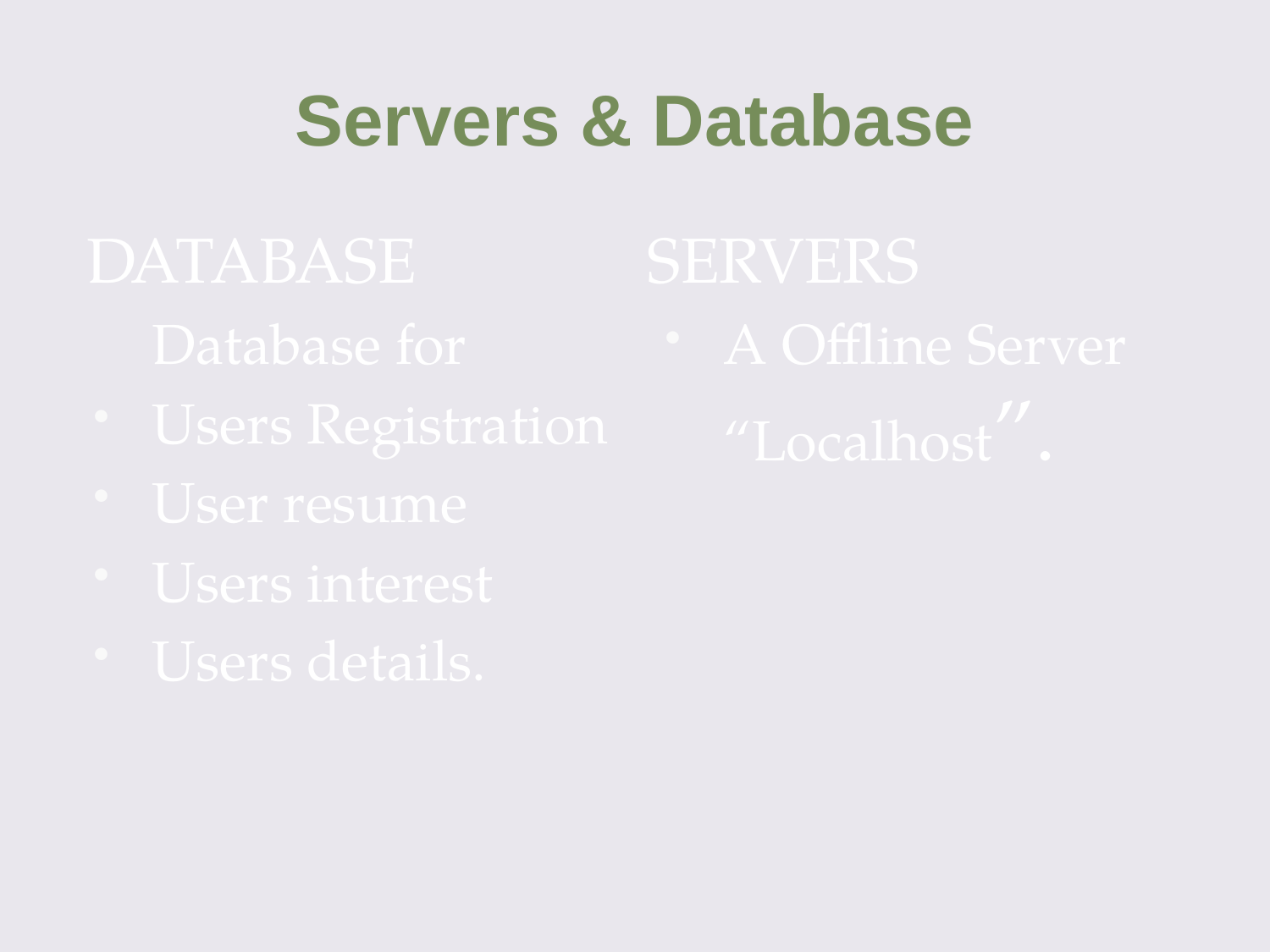

# Servers & Database
Database
Servers
	Database for
Users Registration
User resume
Users interest
Users details.
A Offline Server “Localhost”.